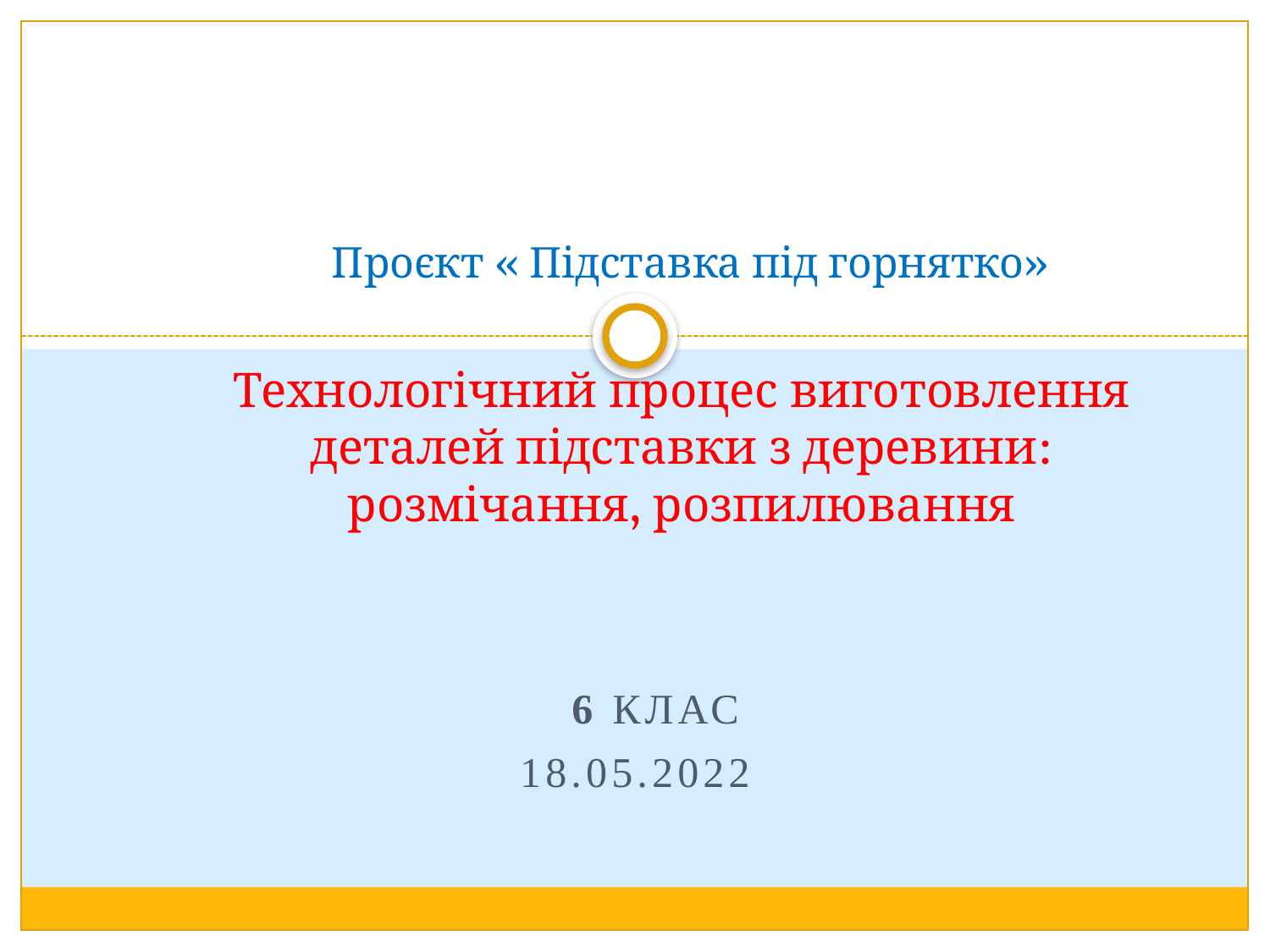

# Проєкт « Підставка під горнятко» Технологічний процес виготовлення деталей підставки з деревини: розмічання, розпилювання
  6 клас
18.05.2022